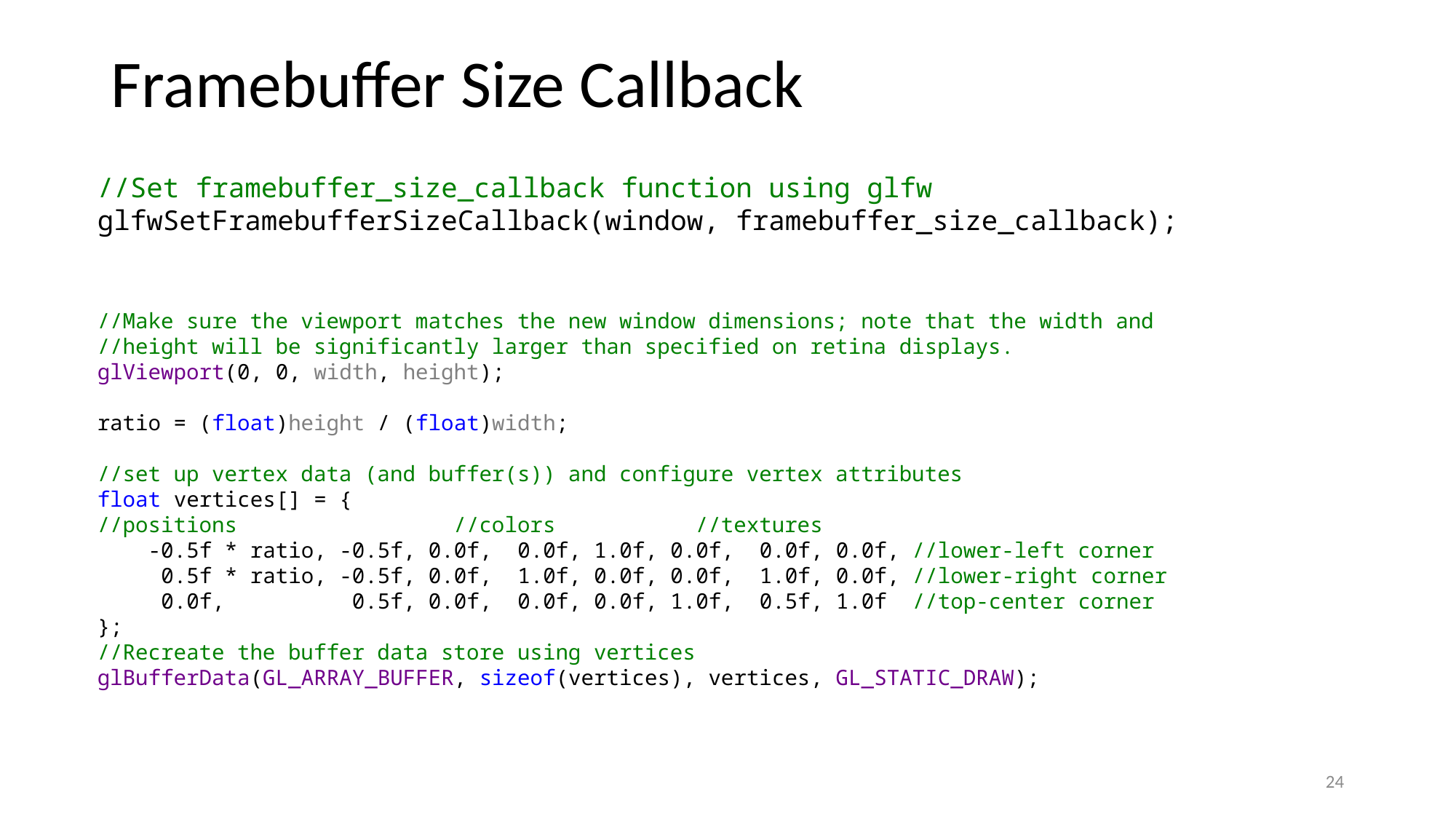

# Framebuffer Size Callback
//Set framebuffer_size_callback function using glfw
glfwSetFramebufferSizeCallback(window, framebuffer_size_callback);
//Make sure the viewport matches the new window dimensions; note that the width and
//height will be significantly larger than specified on retina displays.
glViewport(0, 0, width, height);

ratio = (float)height / (float)width;

//set up vertex data (and buffer(s)) and configure vertex attributes
float vertices[] = {
//positions                 //colors           //textures
    -0.5f * ratio, -0.5f, 0.0f,  0.0f, 1.0f, 0.0f,  0.0f, 0.0f, //lower-left corner
     0.5f * ratio, -0.5f, 0.0f,  1.0f, 0.0f, 0.0f,  1.0f, 0.0f, //lower-right corner
     0.0f,          0.5f, 0.0f,  0.0f, 0.0f, 1.0f,  0.5f, 1.0f  //top-center corner
};
//Recreate the buffer data store using vertices
glBufferData(GL_ARRAY_BUFFER, sizeof(vertices), vertices, GL_STATIC_DRAW);
24